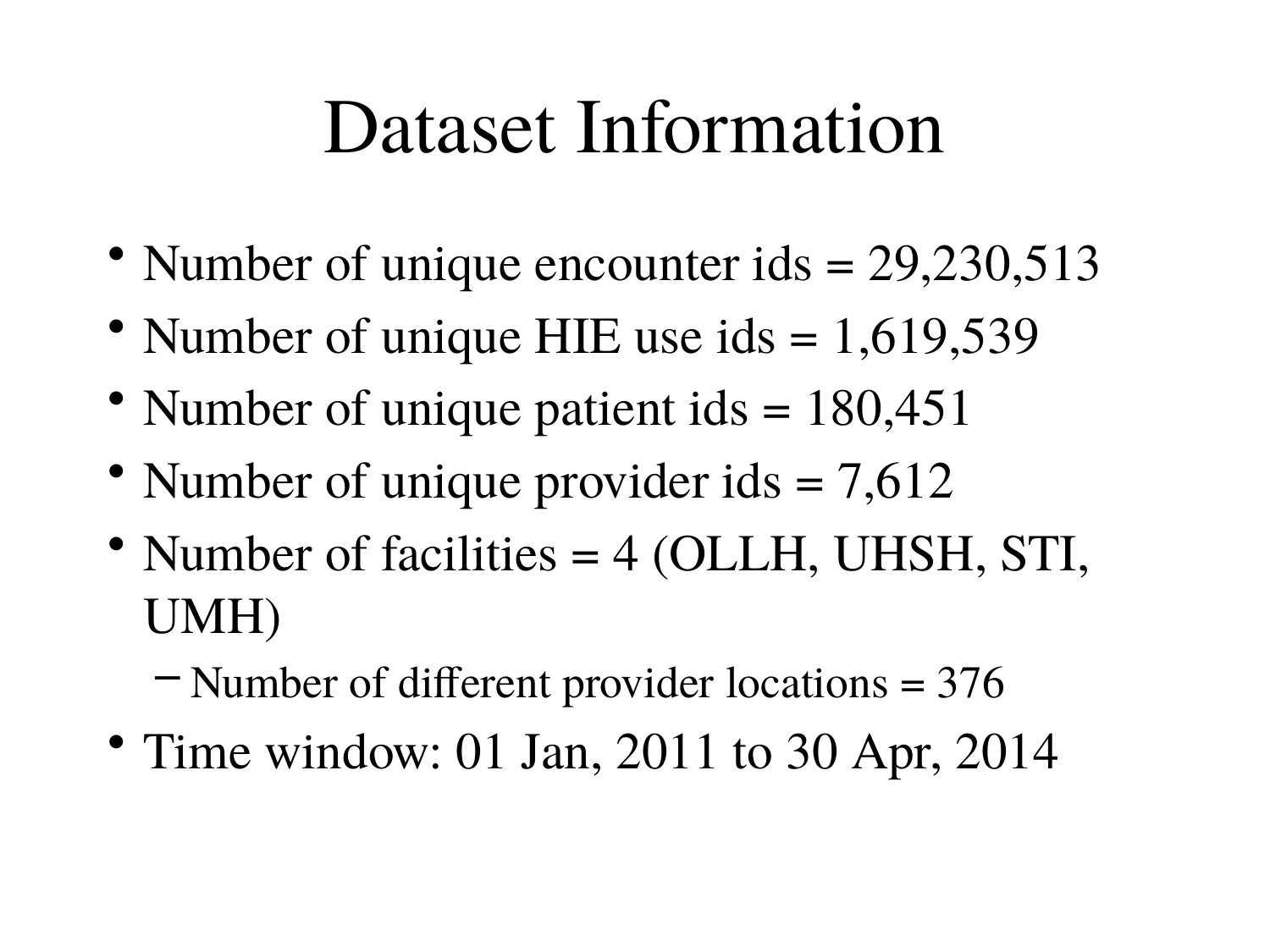

# Dataset Information
Number of unique encounter ids = 29,230,513
Number of unique HIE use ids = 1,619,539
Number of unique patient ids = 180,451
Number of unique provider ids = 7,612
Number of facilities = 4 (OLLH, UHSH, STI, UMH)
Number of different provider locations = 376
Time window: 01 Jan, 2011 to 30 Apr, 2014